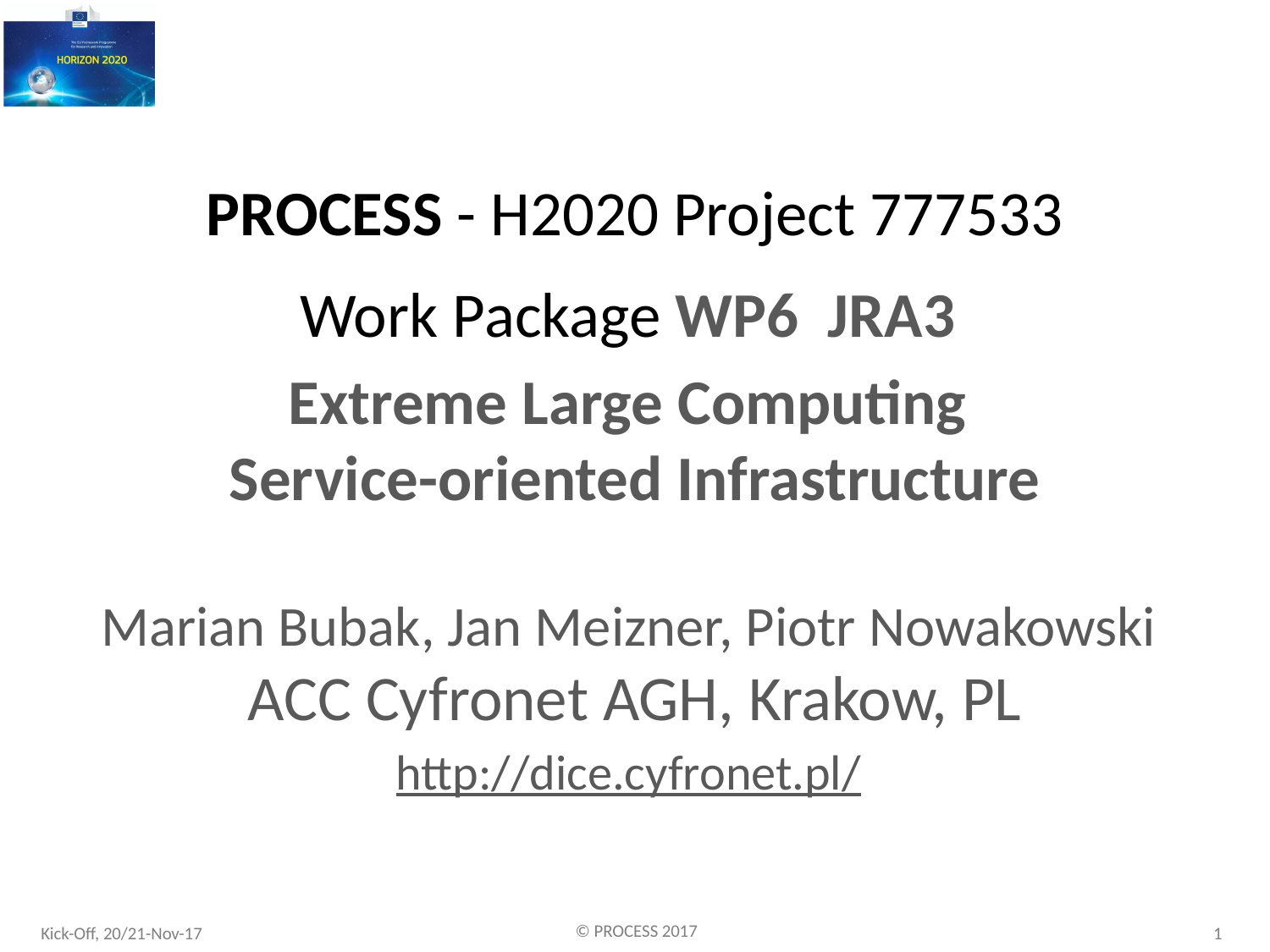

# PROCESS - H2020 Project 777533 Work Package WP6  JRA3
Extreme Large Computing
Service-oriented Infrastructure

Marian Bubak, Jan Meizner, Piotr Nowakowski
ACC Cyfronet AGH, Krakow, PL
http://dice.cyfronet.pl/